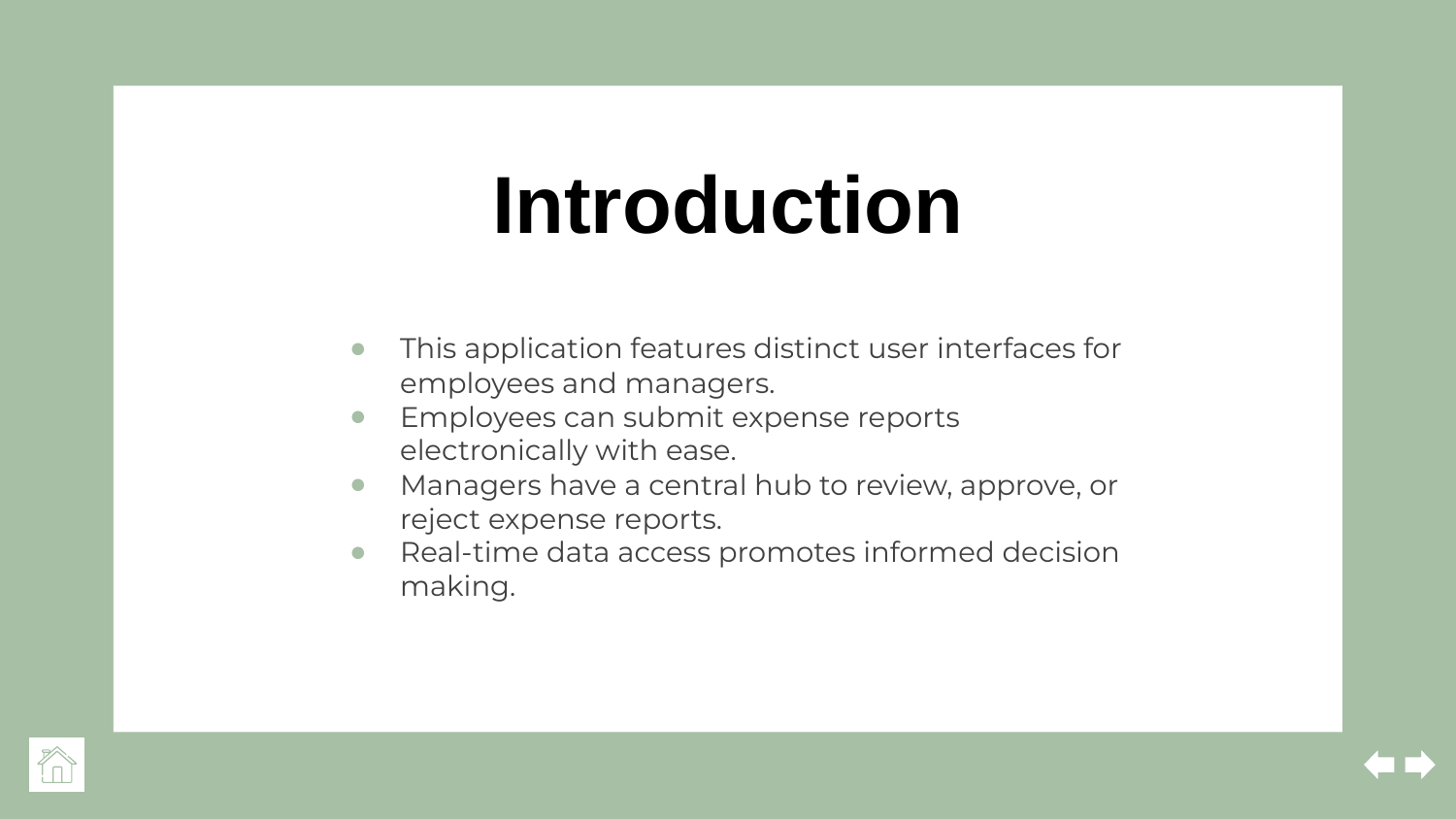

# Introduction
This application features distinct user interfaces for employees and managers.
Employees can submit expense reports electronically with ease.
Managers have a central hub to review, approve, or reject expense reports.
Real-time data access promotes informed decision making.